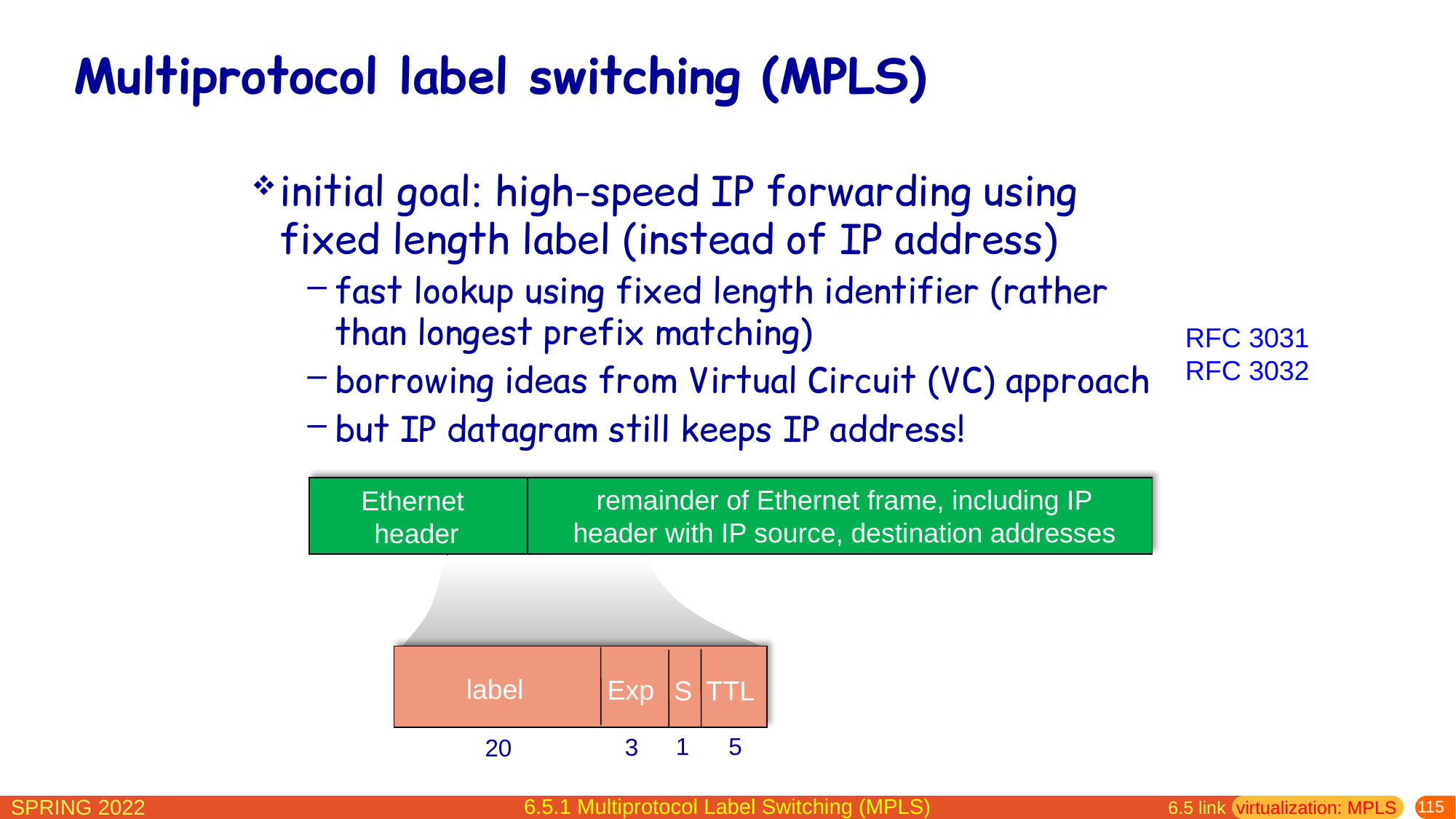

# Multiprotocol label switching (MPLS)
initial goal: high-speed IP forwarding using fixed length label (instead of IP address)
fast lookup using fixed length identifier (rather than longest prefix matching)
borrowing ideas from Virtual Circuit (VC) approach
but IP datagram still keeps IP address!

RFC 3031
RFC 3032

MPLS header
remainder of Ethernet frame, including IP header with IP source, destination addresses

Ethernet
header
remainder of Ethernet frame, including IP header with IP source, destination addresses

label
Exp
TTL
S
5
1
3
20
6.5.1 Multiprotocol Label Switching (MPLS)
6.5 link  virtualization: MPLS